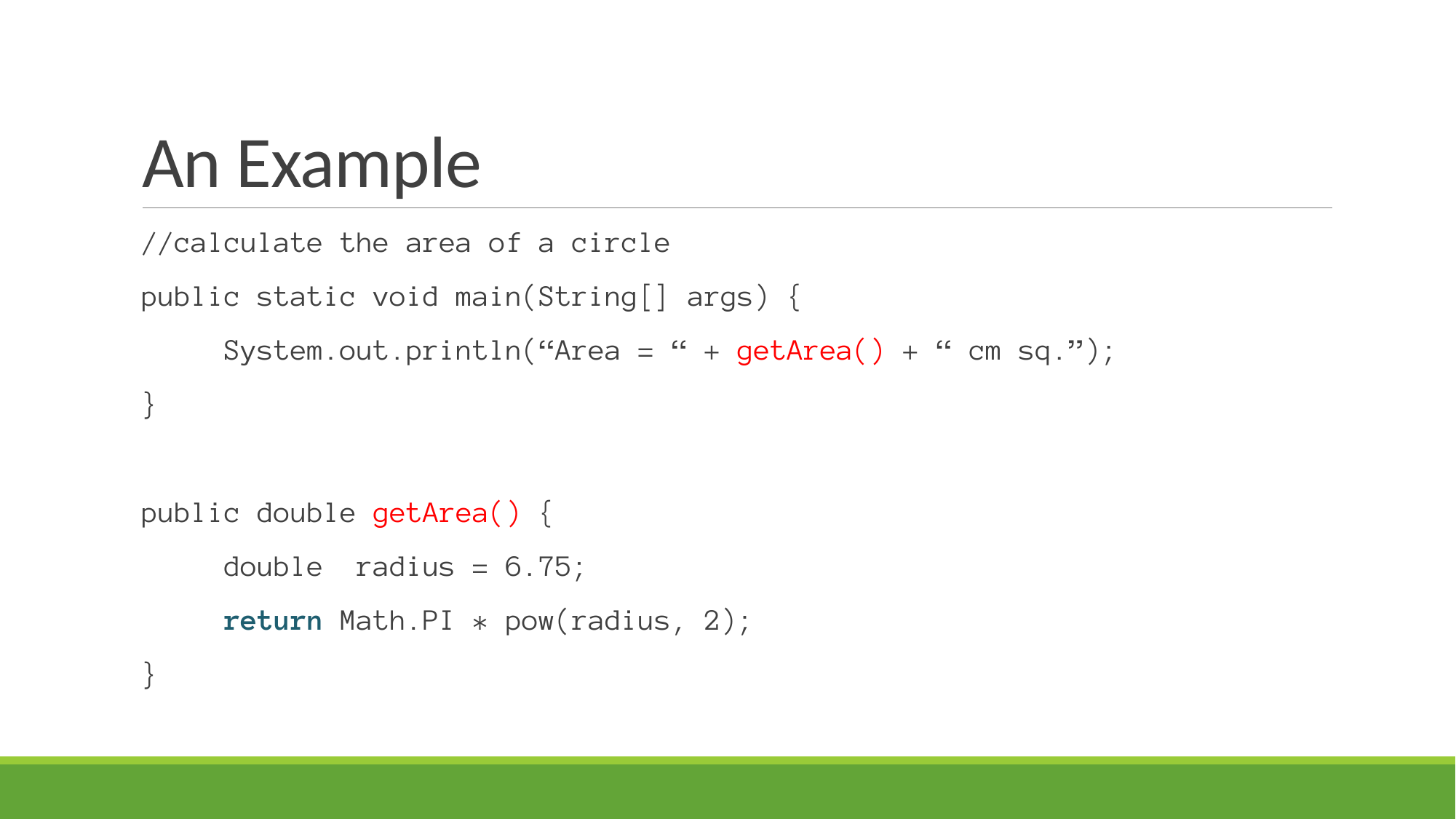

# An Example
//calculate the area of a circle
public static void main(String[] args) {
     System.out.println(“Area = “ + getArea() + “ cm sq.”);
}

public double getArea() {
     double  radius = 6.75;
     return Math.PI * pow(radius, 2);
}